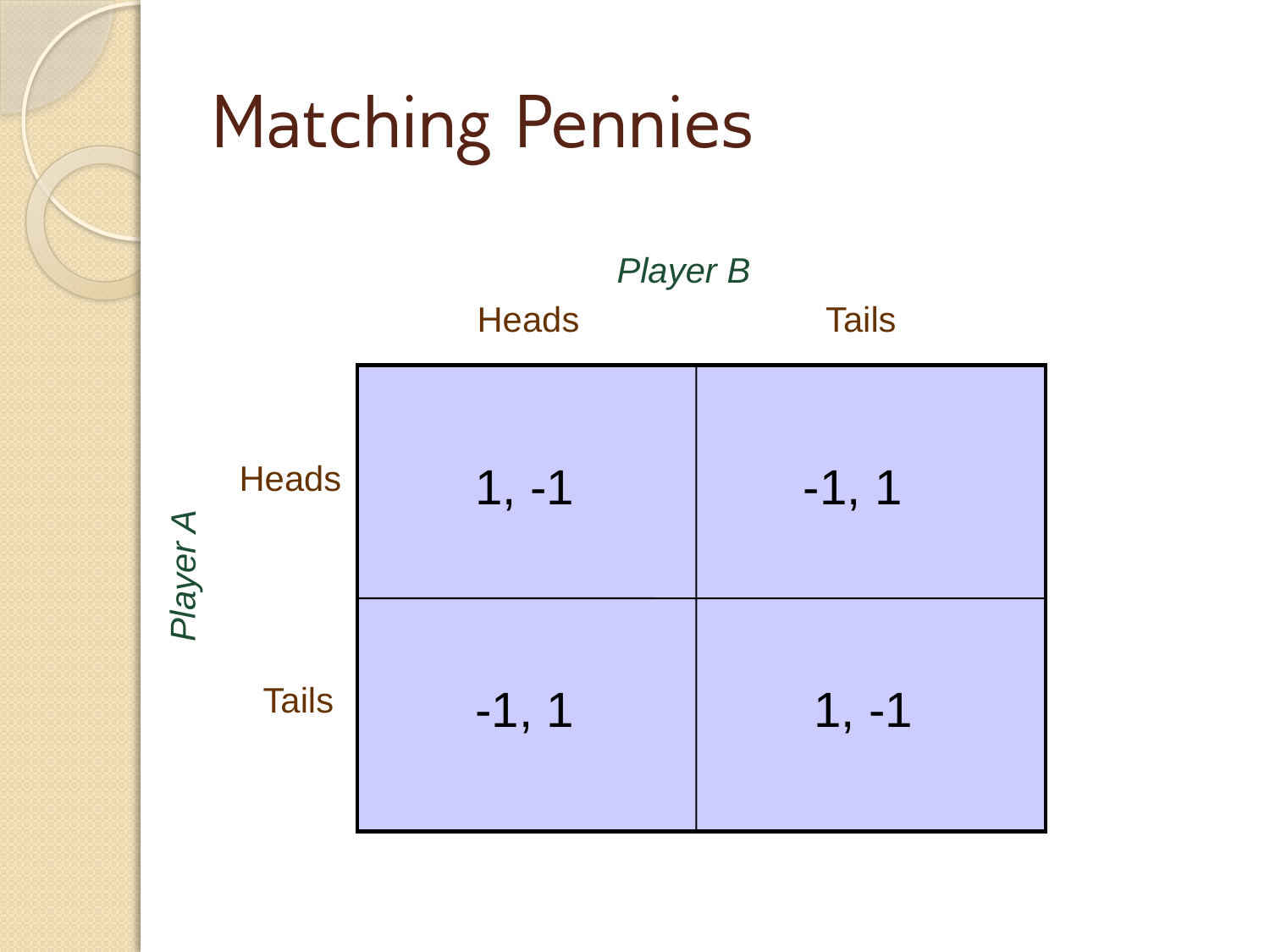

# Matching Pennies
Player B
Heads
Tails

Heads
1, -1
-1, 1
-1, 1
1, -1
Player A

Tails